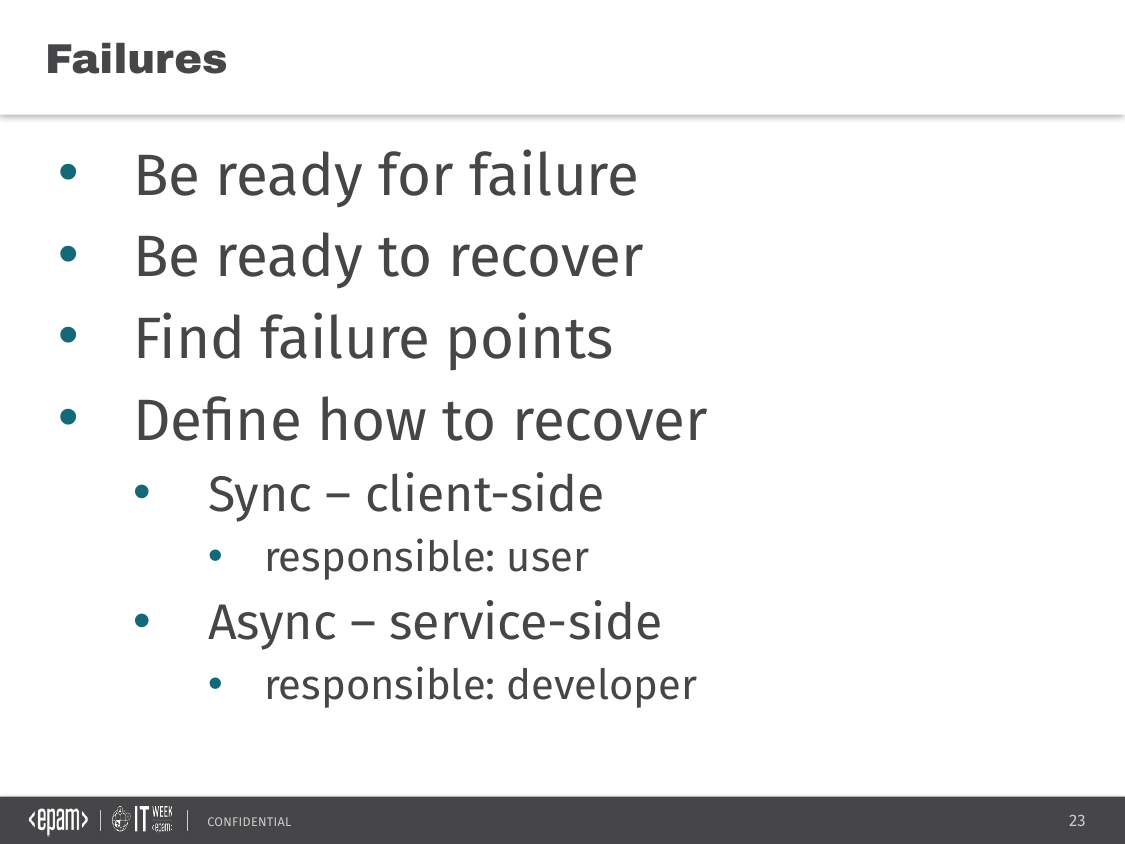

Failures
Be ready for failure
Be ready to recover
Find failure points
Define how to recover
Sync – client-side
responsible: user
Async – service-side
responsible: developer